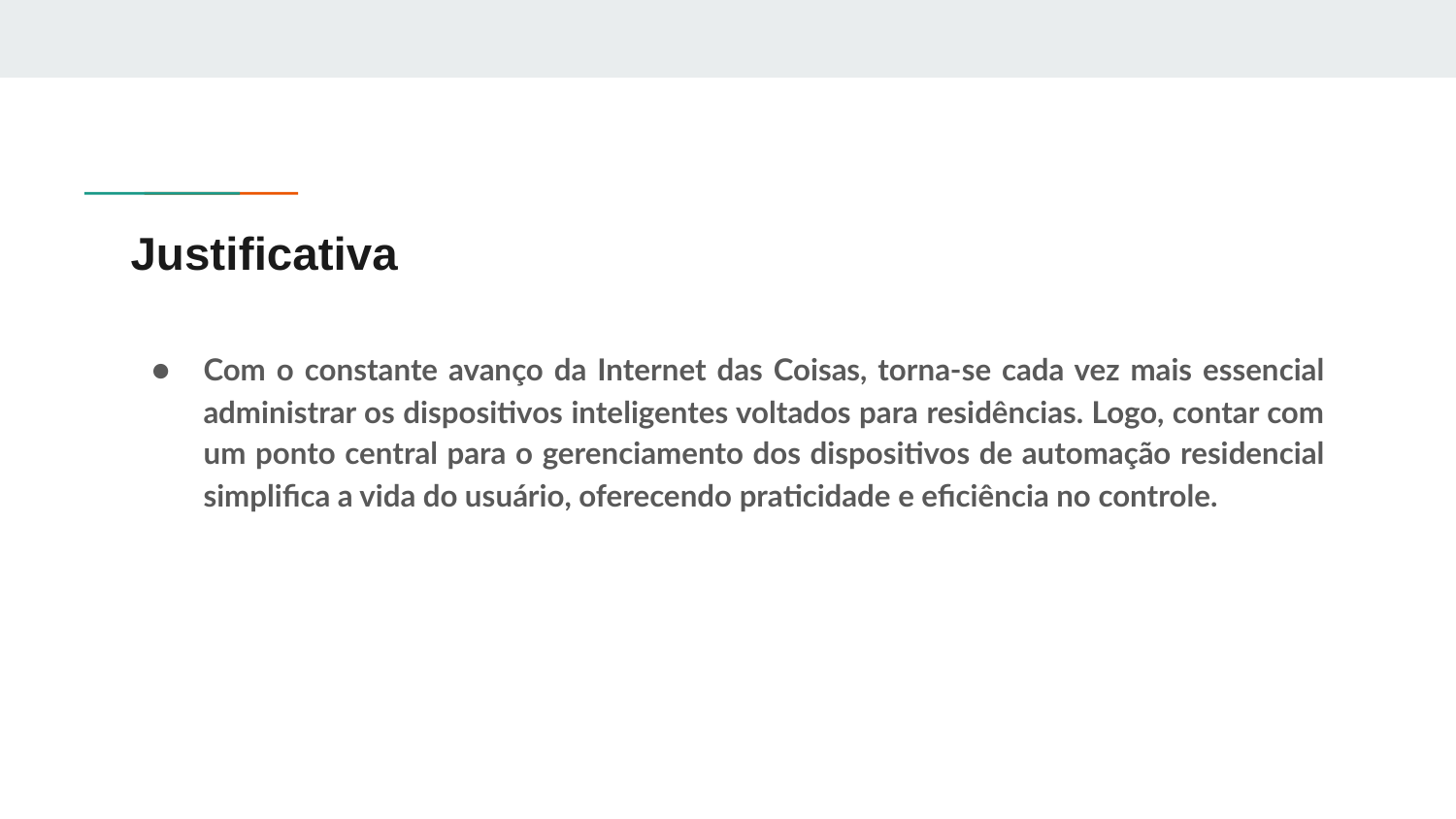

# Justificativa
Com o constante avanço da Internet das Coisas, torna-se cada vez mais essencial administrar os dispositivos inteligentes voltados para residências. Logo, contar com um ponto central para o gerenciamento dos dispositivos de automação residencial simplifica a vida do usuário, oferecendo praticidade e eficiência no controle.